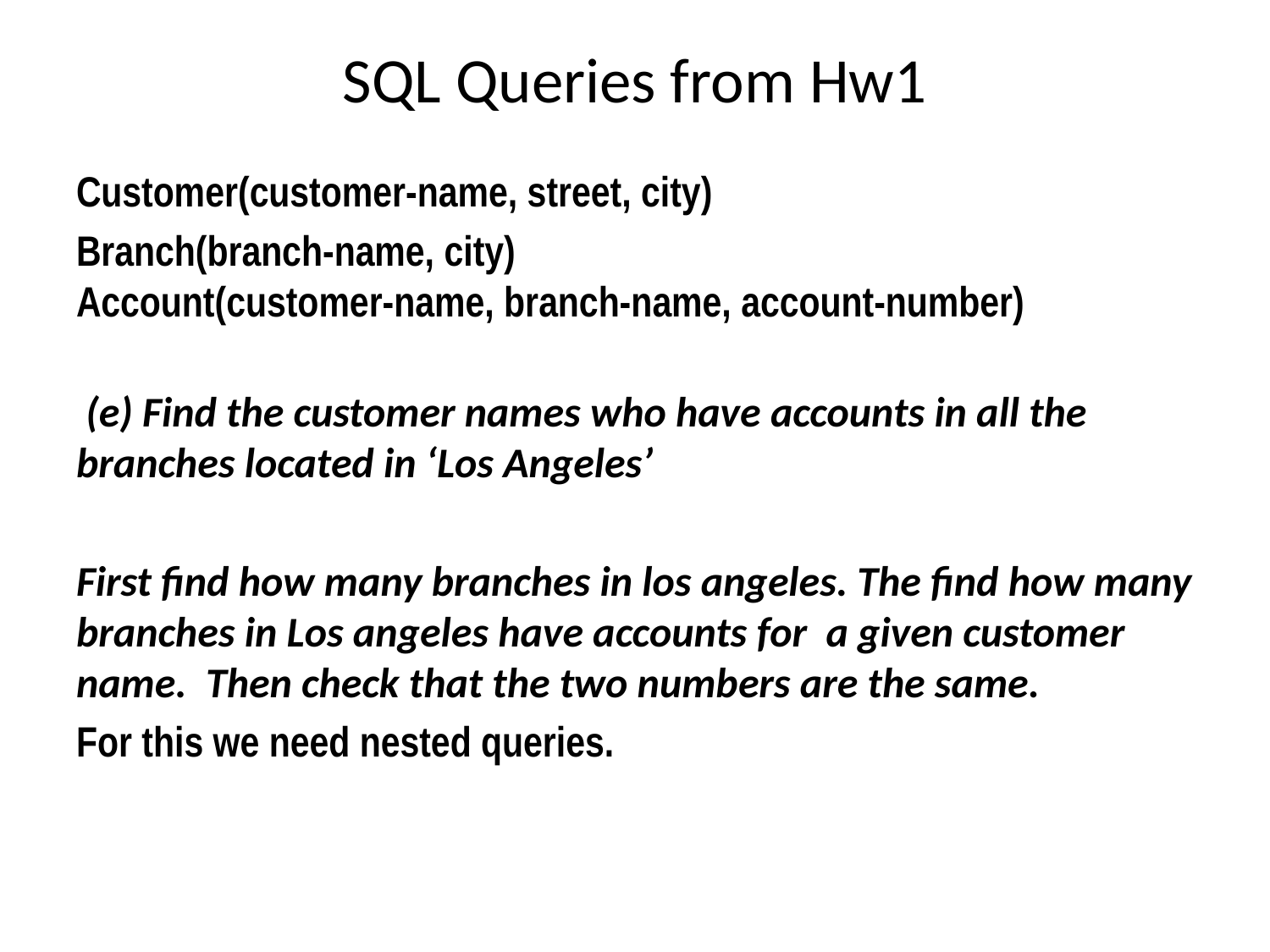

# SQL Queries from Hw1
Customer(customer-name, street, city)
Branch(branch-name, city)
Account(customer-name, branch-name, account-number)
 (e) Find the customer names who have accounts in all the branches located in ‘Los Angeles’

First find how many branches in los angeles. The find how many branches in Los angeles have accounts for  a given customer name.  Then check that the two numbers are the same.
For this we need nested queries.